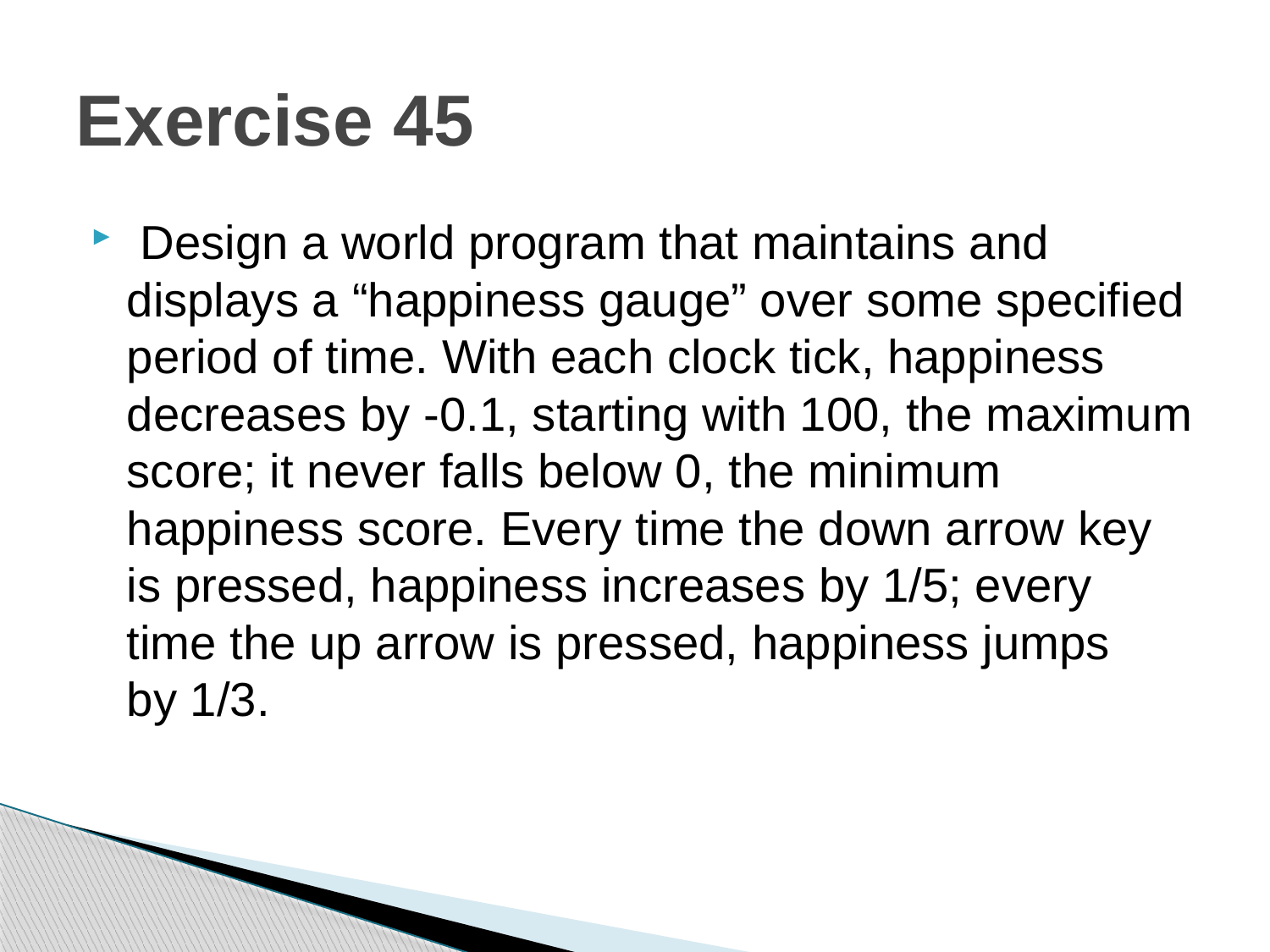

# Exercise 45
 Design a world program that maintains and displays a “happiness gauge” over some specified period of time. With each clock tick, happiness decreases by -0.1, starting with 100, the maximum score; it never falls below 0, the minimum happiness score. Every time the down arrow key is pressed, happiness increases by 1/5; every time the up arrow is pressed, happiness jumps by 1/3.